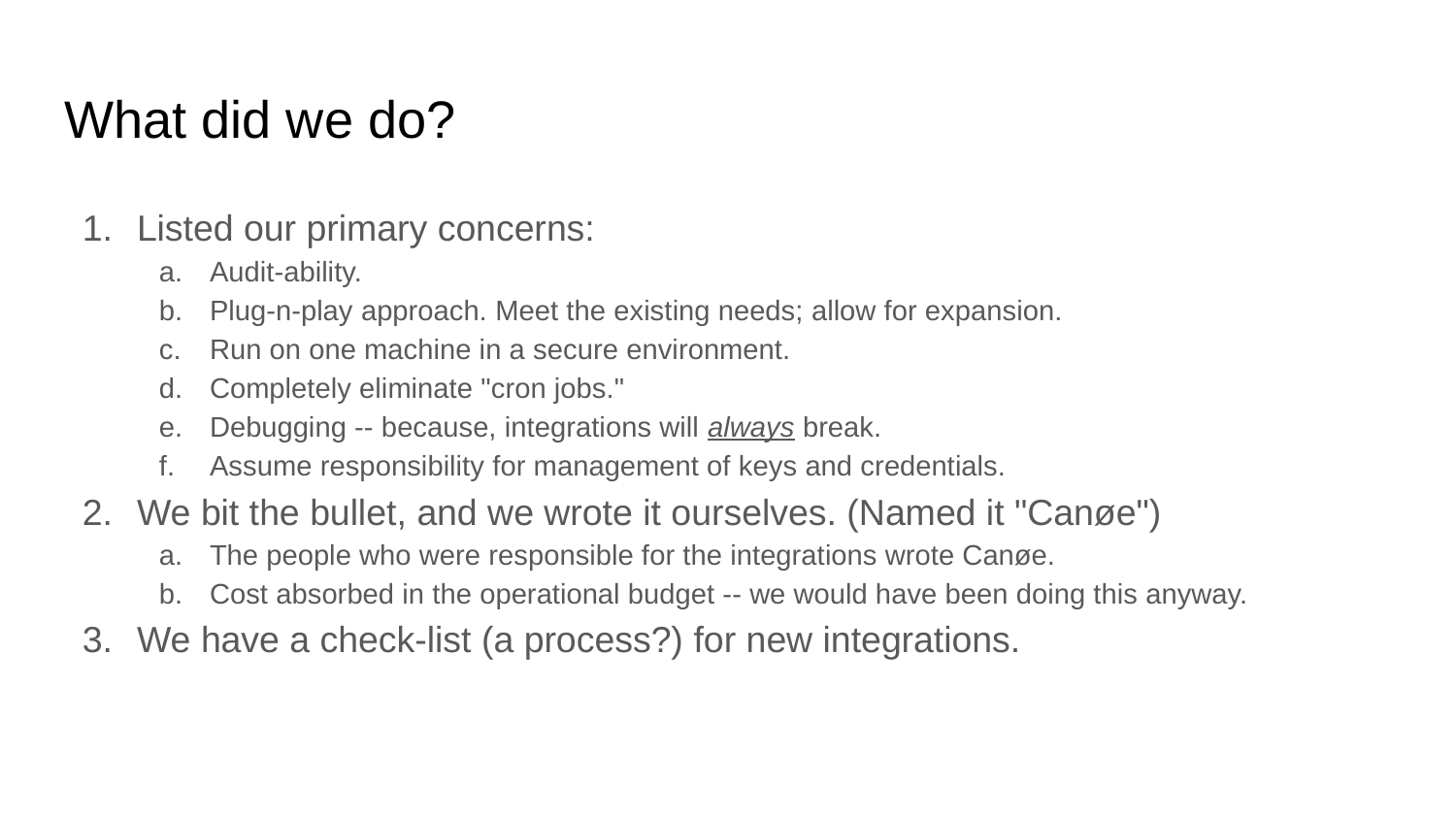

# What did we do?
Listed our primary concerns:
Audit-ability.
Plug-n-play approach. Meet the existing needs; allow for expansion.
Run on one machine in a secure environment.
Completely eliminate "cron jobs."
Debugging -- because, integrations will always break.
Assume responsibility for management of keys and credentials.
We bit the bullet, and we wrote it ourselves. (Named it "Canøe")
The people who were responsible for the integrations wrote Canøe.
Cost absorbed in the operational budget -- we would have been doing this anyway.
We have a check-list (a process?) for new integrations.